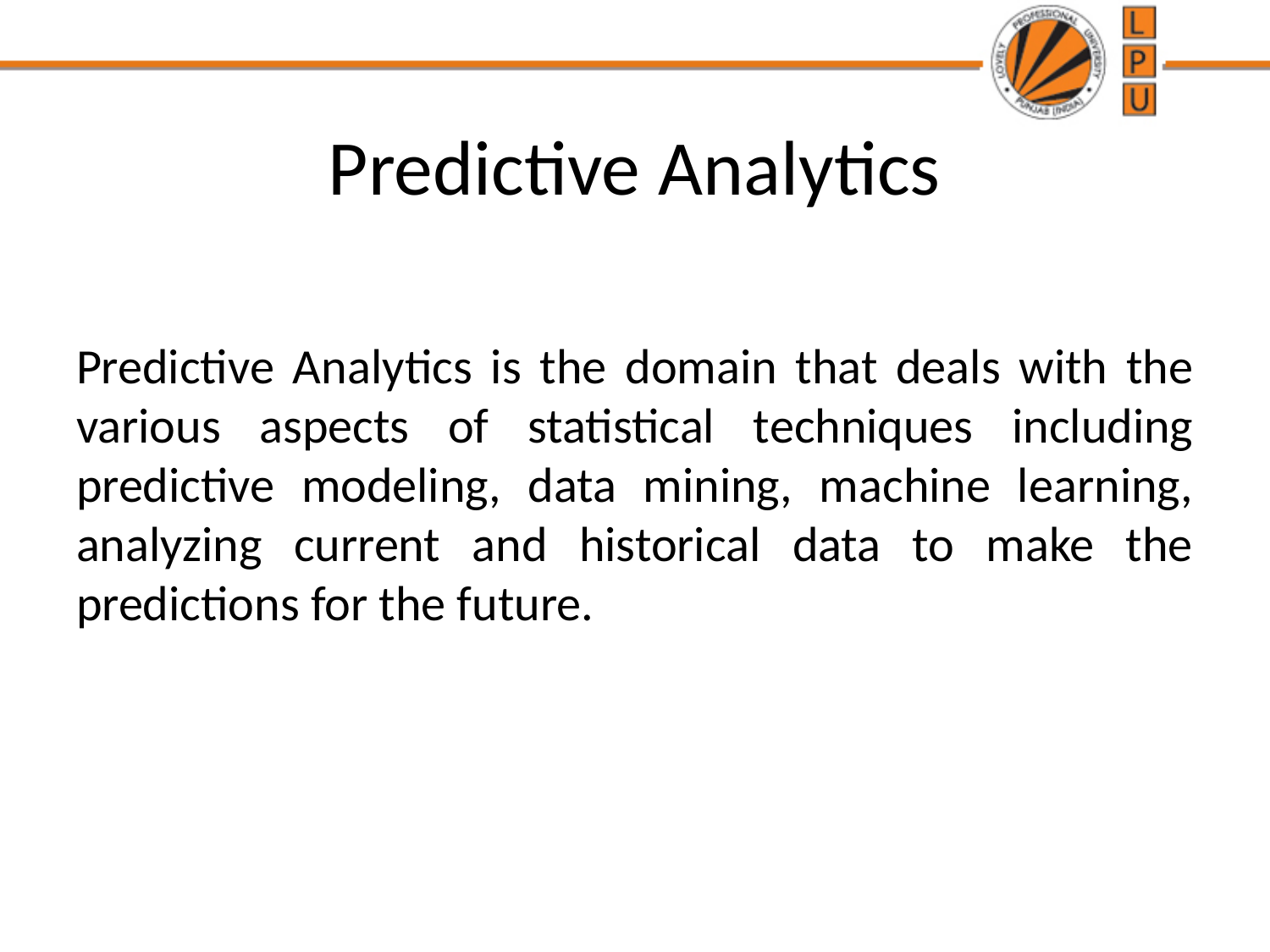

# Predictive Analytics
Predictive Analytics is the domain that deals with the various aspects of statistical techniques including predictive modeling, data mining, machine learning, analyzing current and historical data to make the predictions for the future.
8